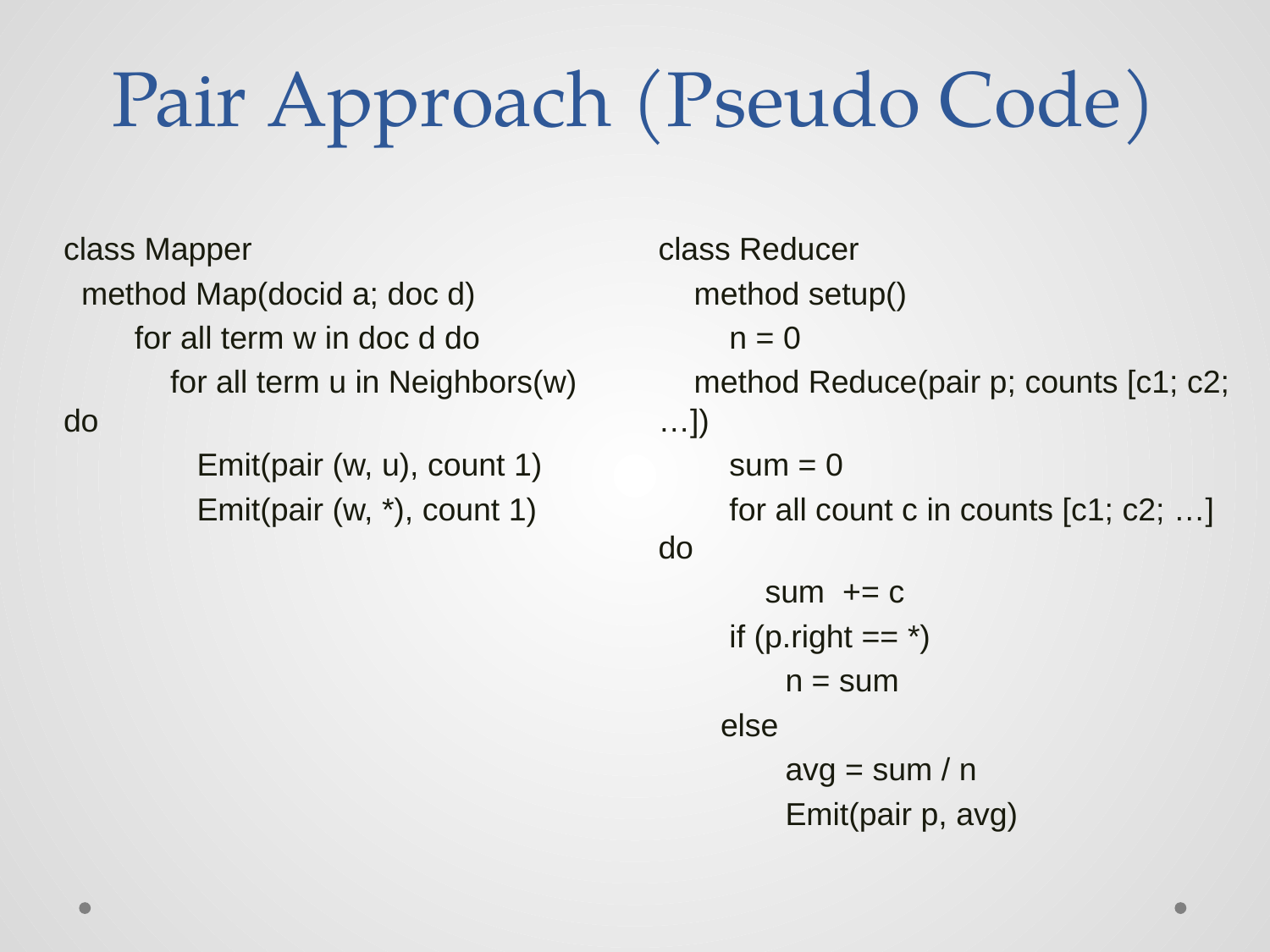

# Pair Approach (Pseudo Code)
class Mapper
  method Map(docid a; doc d)
        for all term w in doc d do
            for all term u in Neighbors(w) do
               Emit(pair (w, u), count 1)
               Emit(pair (w, *), count 1)

class Reducer
    method setup()
        n = 0
    method Reduce(pair p; counts [c1; c2; …])
        sum = 0
        for all count c in counts [c1; c2; …] do
            sum  += c
        if (p.right == *)
	n = sum
       else
	avg = sum / n
	Emit(pair p, avg)